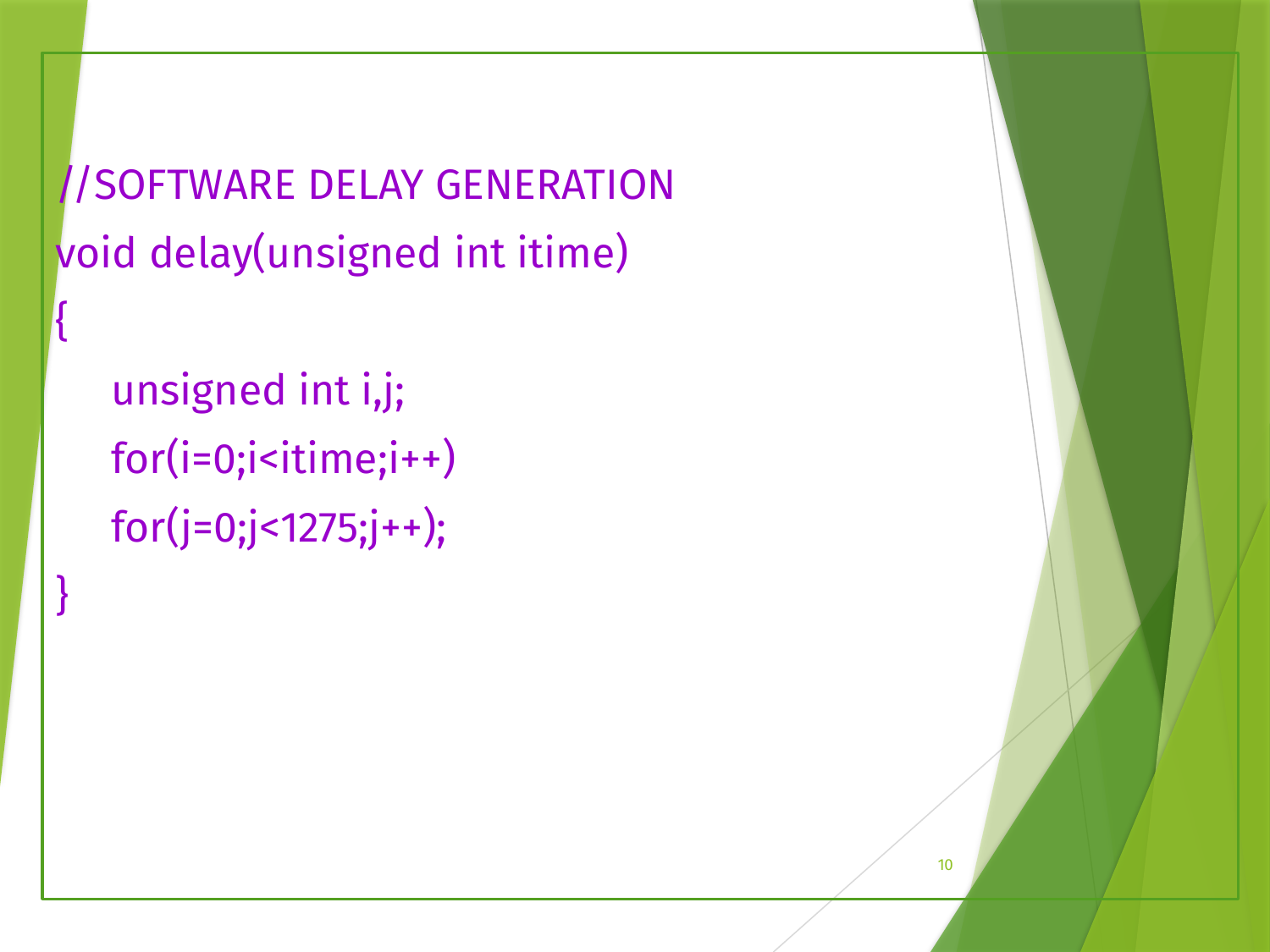

//SOFTWARE DELAY GENERATION
void delay(unsigned int itime)
{
     unsigned int i,j;
     for(i=0;i<itime;i++)
     for(j=0;j<1275;j++);
}

10